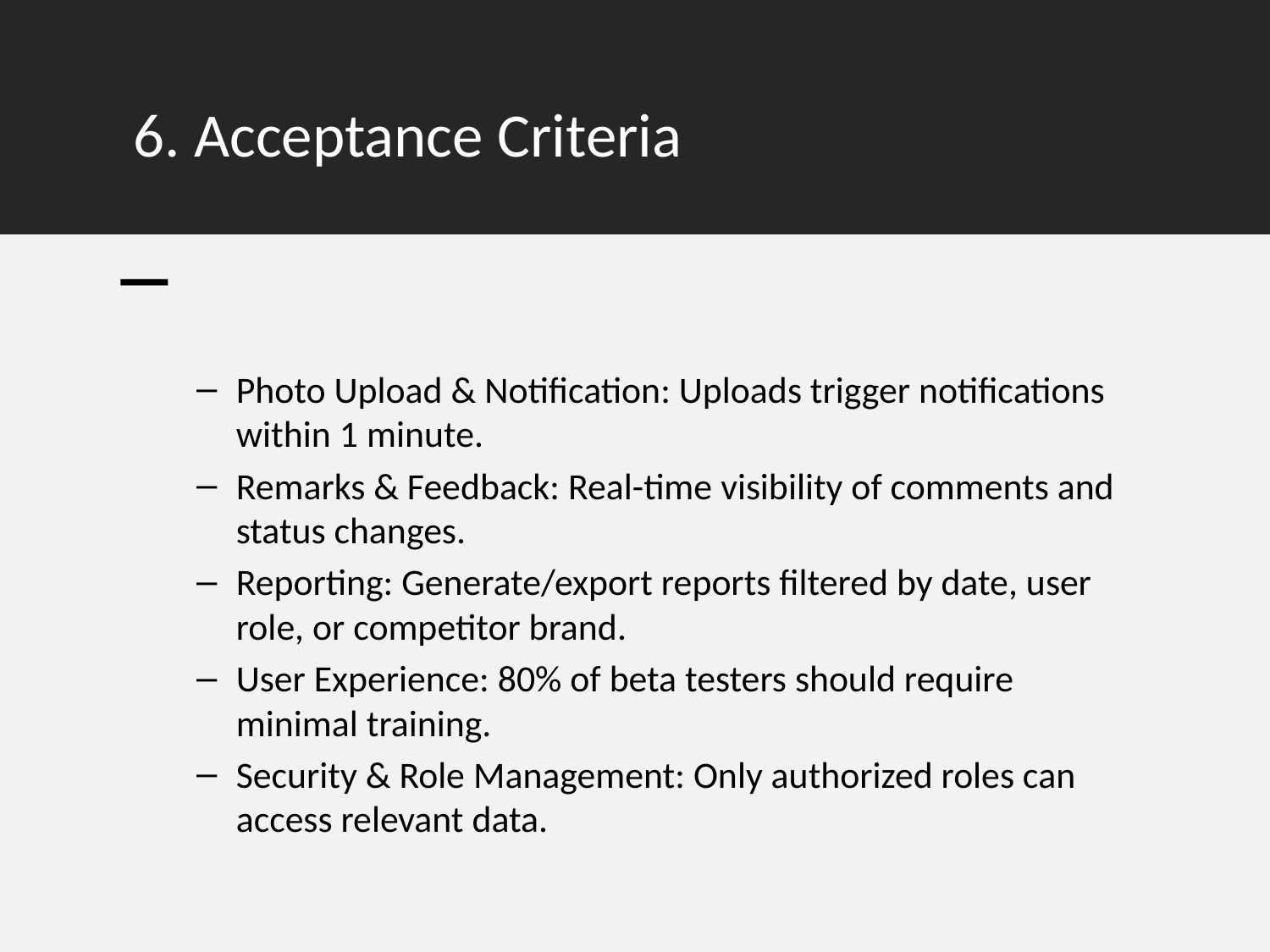

# 6. Acceptance Criteria

Photo Upload & Notification: Uploads trigger notifications within 1 minute.
Remarks & Feedback: Real-time visibility of comments and status changes.
Reporting: Generate/export reports filtered by date, user role, or competitor brand.
User Experience: 80% of beta testers should require minimal training.
Security & Role Management: Only authorized roles can access relevant data.